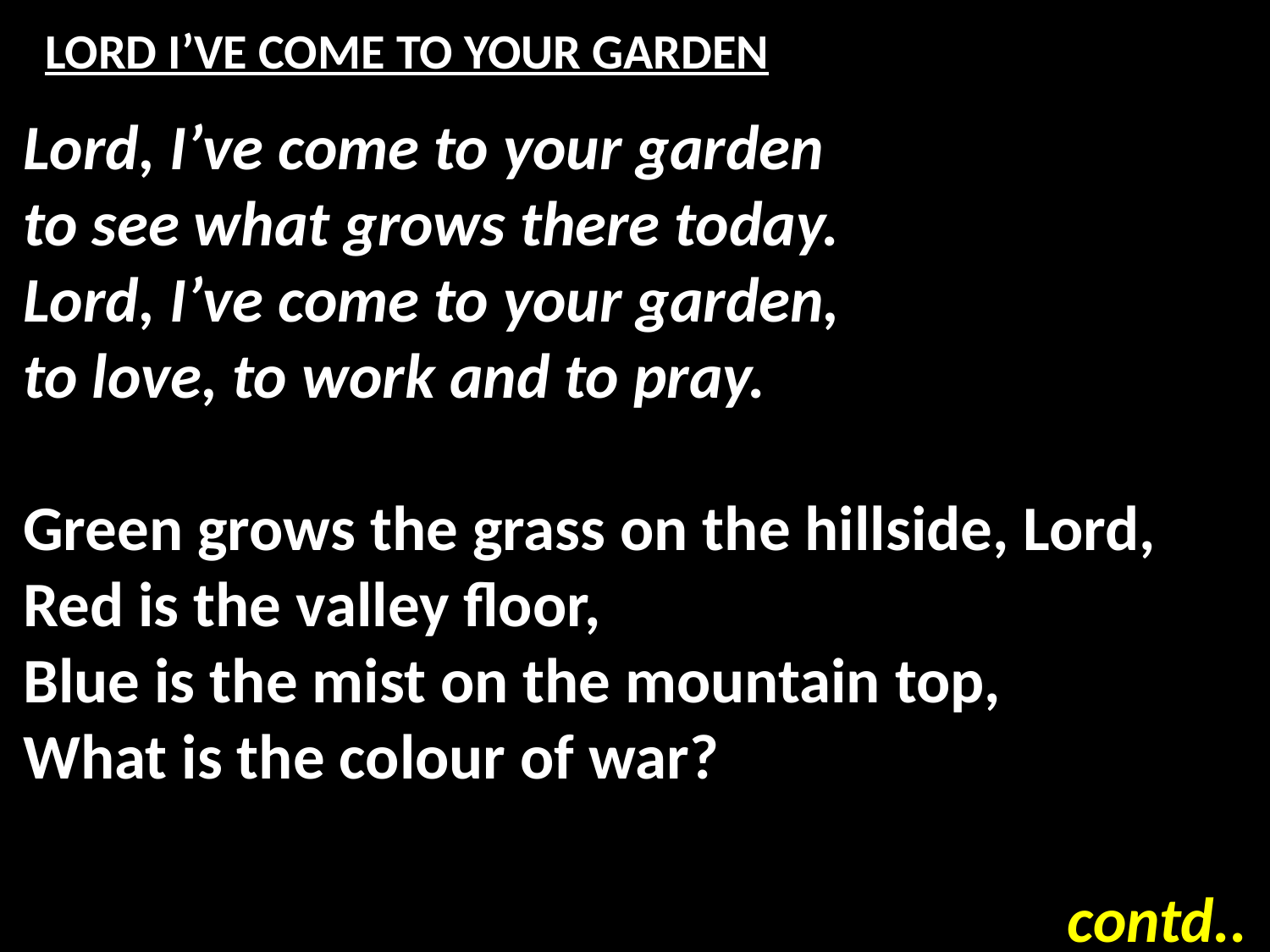

# LORD I’VE COME TO YOUR GARDEN
Lord, I’ve come to your garden
to see what grows there today.
Lord, I’ve come to your garden,
to love, to work and to pray.

Green grows the grass on the hillside, Lord,
Red is the valley floor,
Blue is the mist on the mountain top,
What is the colour of war?
contd..